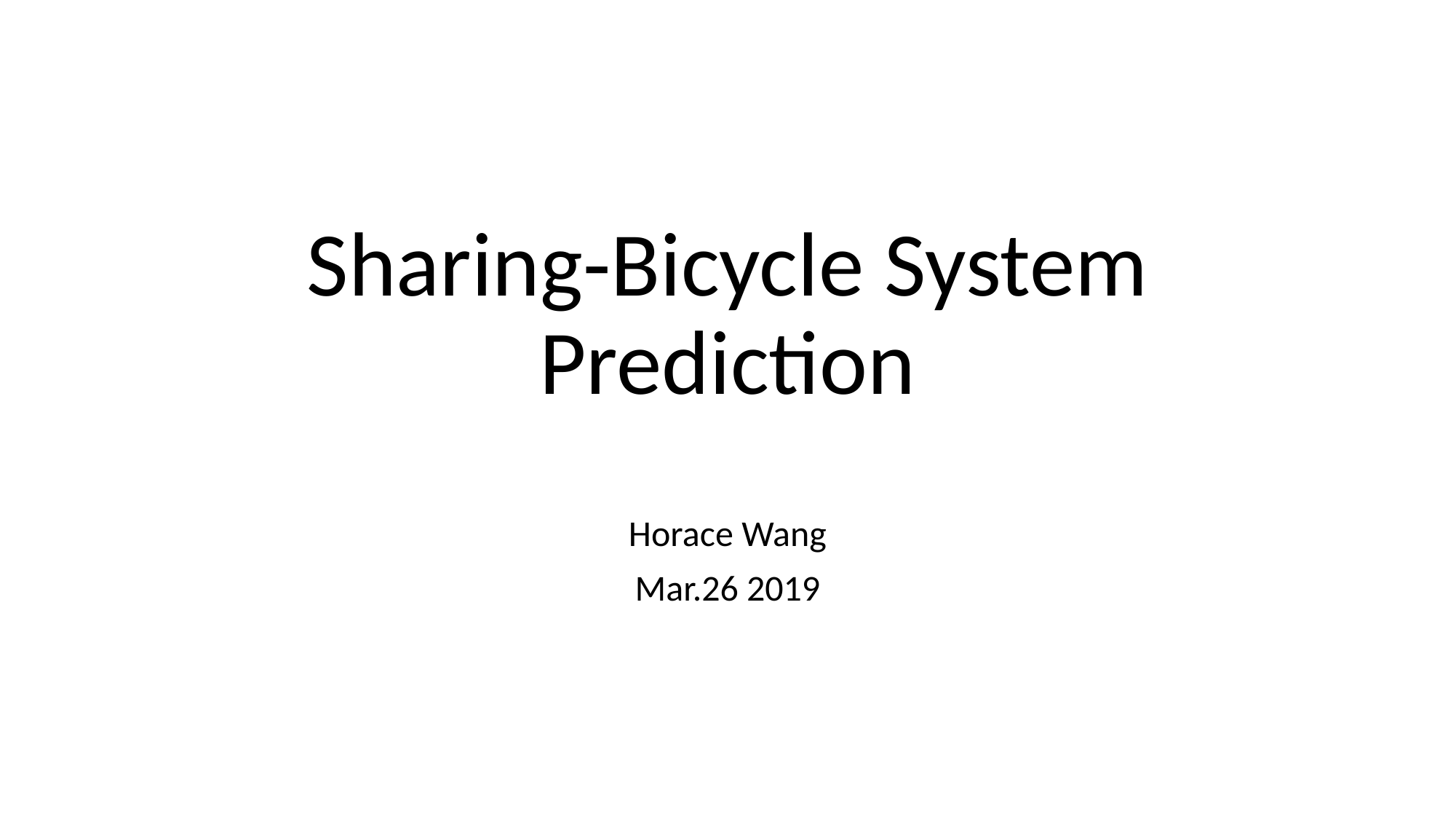

# Sharing-Bicycle System Prediction
Horace Wang
Mar.26 2019